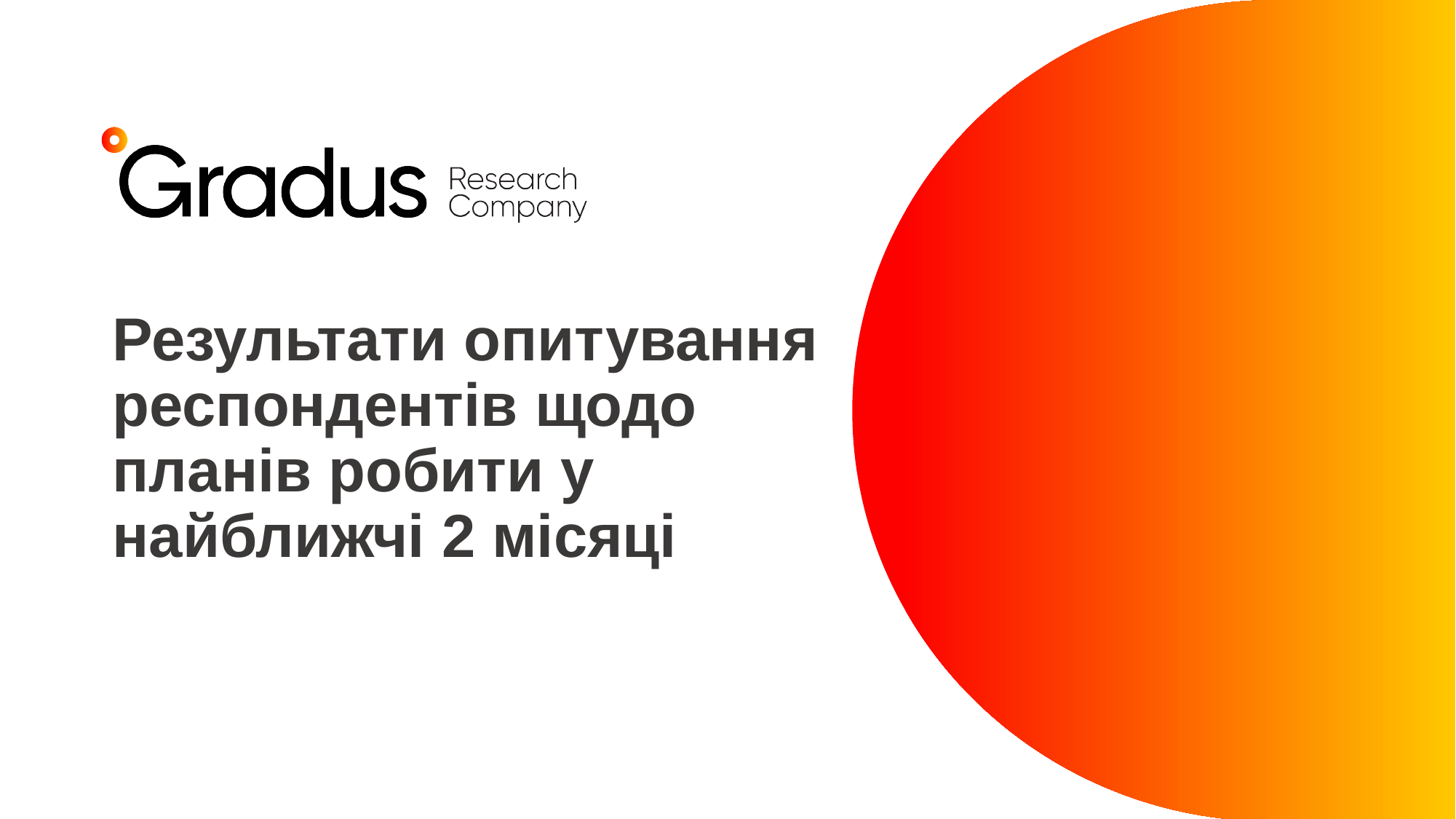

# Результати опитування респондентів щодо планів робити у найближчі 2 місяці